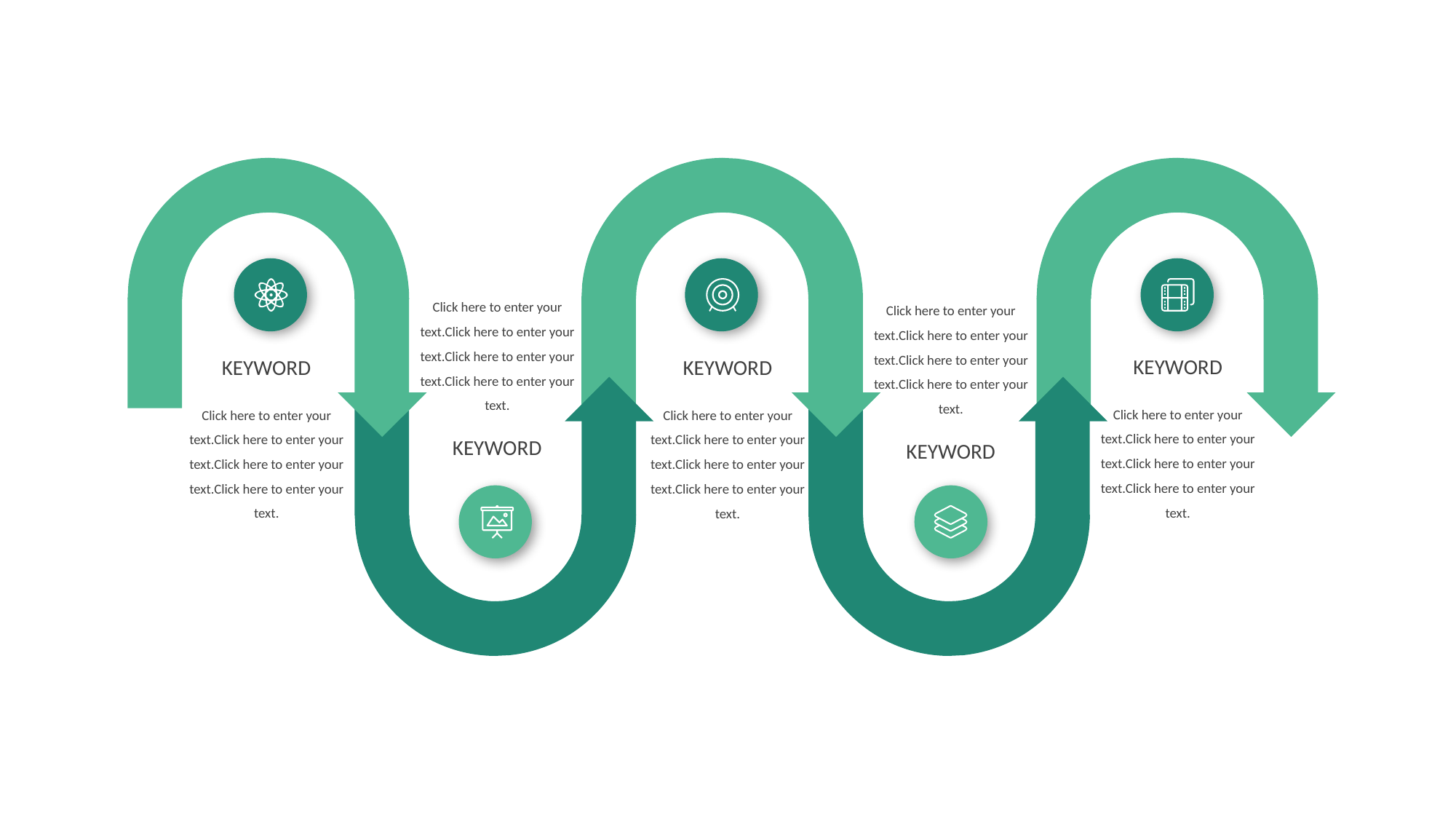

Click here to enter your text.Click here to enter your text.Click here to enter your text.Click here to enter your text.
Click here to enter your text.Click here to enter your text.Click here to enter your text.Click here to enter your text.

KEYWORD
KEYWORD
KEYWORD

Click here to enter your text.Click here to enter your text.Click here to enter your text.Click here to enter your text.
Click here to enter your text.Click here to enter your text.Click here to enter your text.Click here to enter your text.
Click here to enter your text.Click here to enter your text.Click here to enter your text.Click here to enter your text.

KEYWORD
KEYWORD